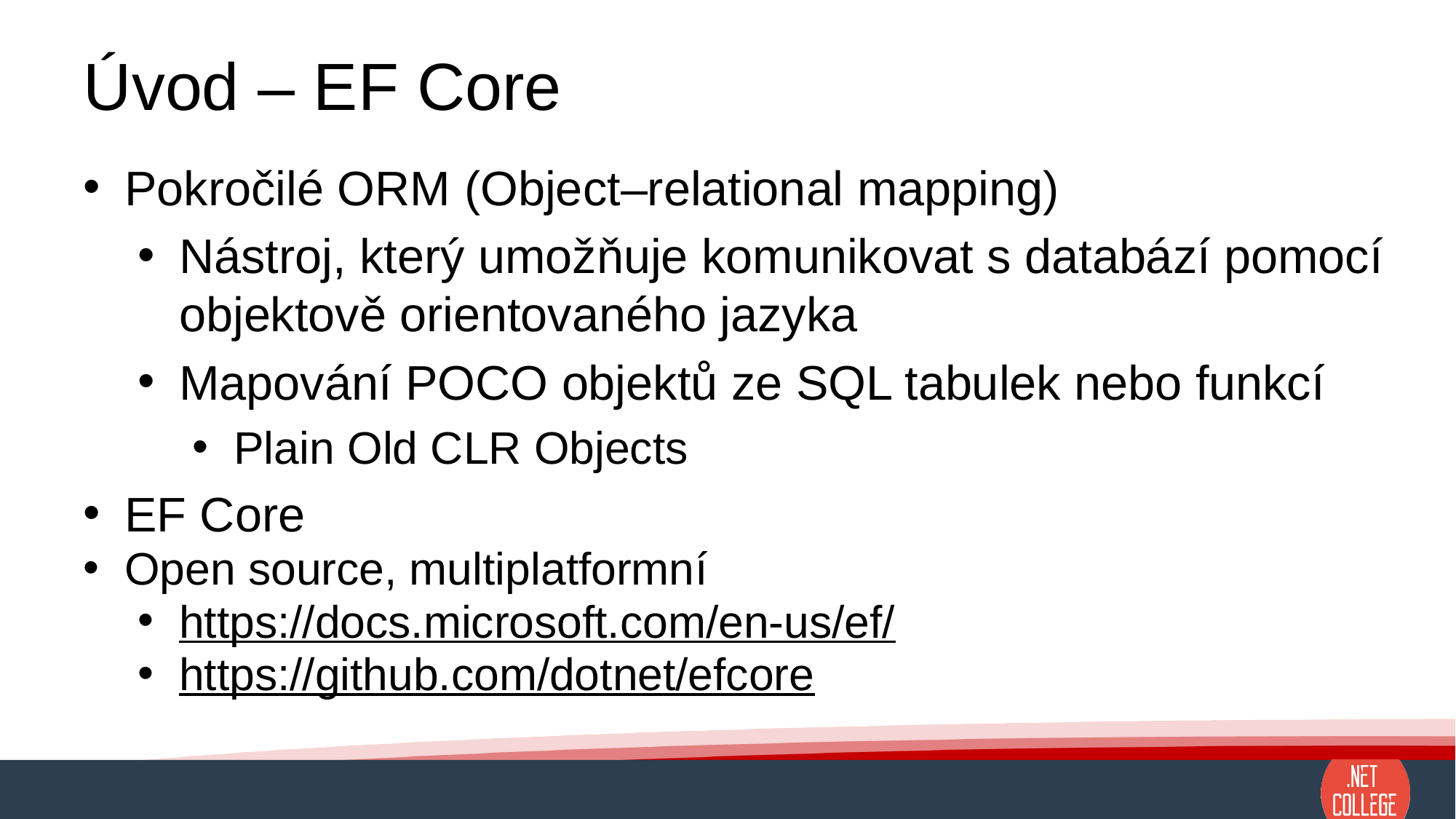

# Úvod – EF Core
Pokročilé ORM (Object–relational mapping)
Nástroj, který umožňuje komunikovat s databází pomocí objektově orientovaného jazyka
Mapování POCO objektů ze SQL tabulek nebo funkcí
Plain Old CLR Objects
EF Core
Open source, multiplatformní
https://docs.microsoft.com/en-us/ef/
https://github.com/dotnet/efcore